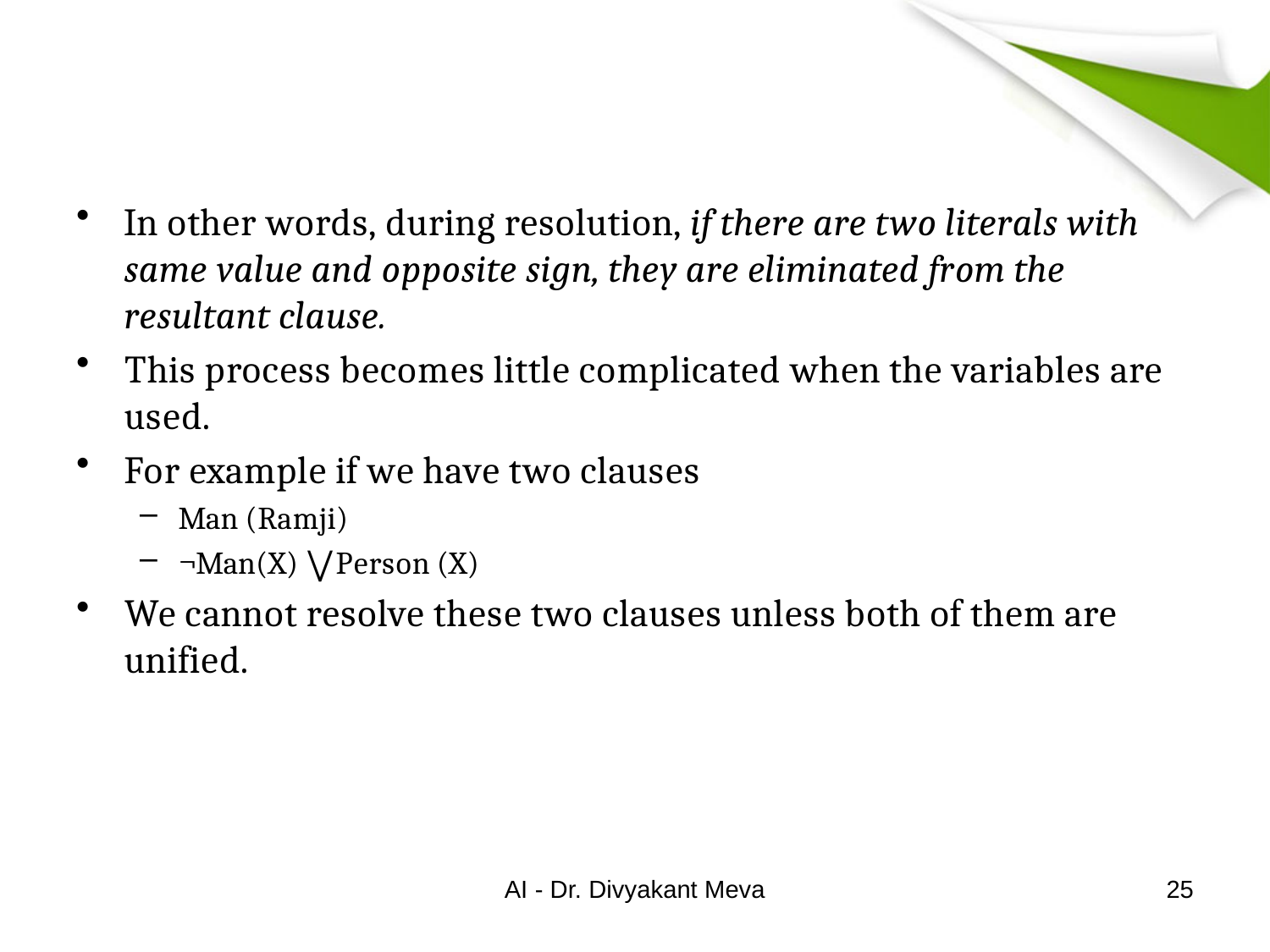

#
In other words, during resolution, if there are two literals with same value and opposite sign, they are eliminated from the resultant clause.
This process becomes little complicated when the variables are used.
For example if we have two clauses
Man (Ramji)
¬Man(X) ⋁Person (X)
We cannot resolve these two clauses unless both of them are unified.
AI - Dr. Divyakant Meva
25